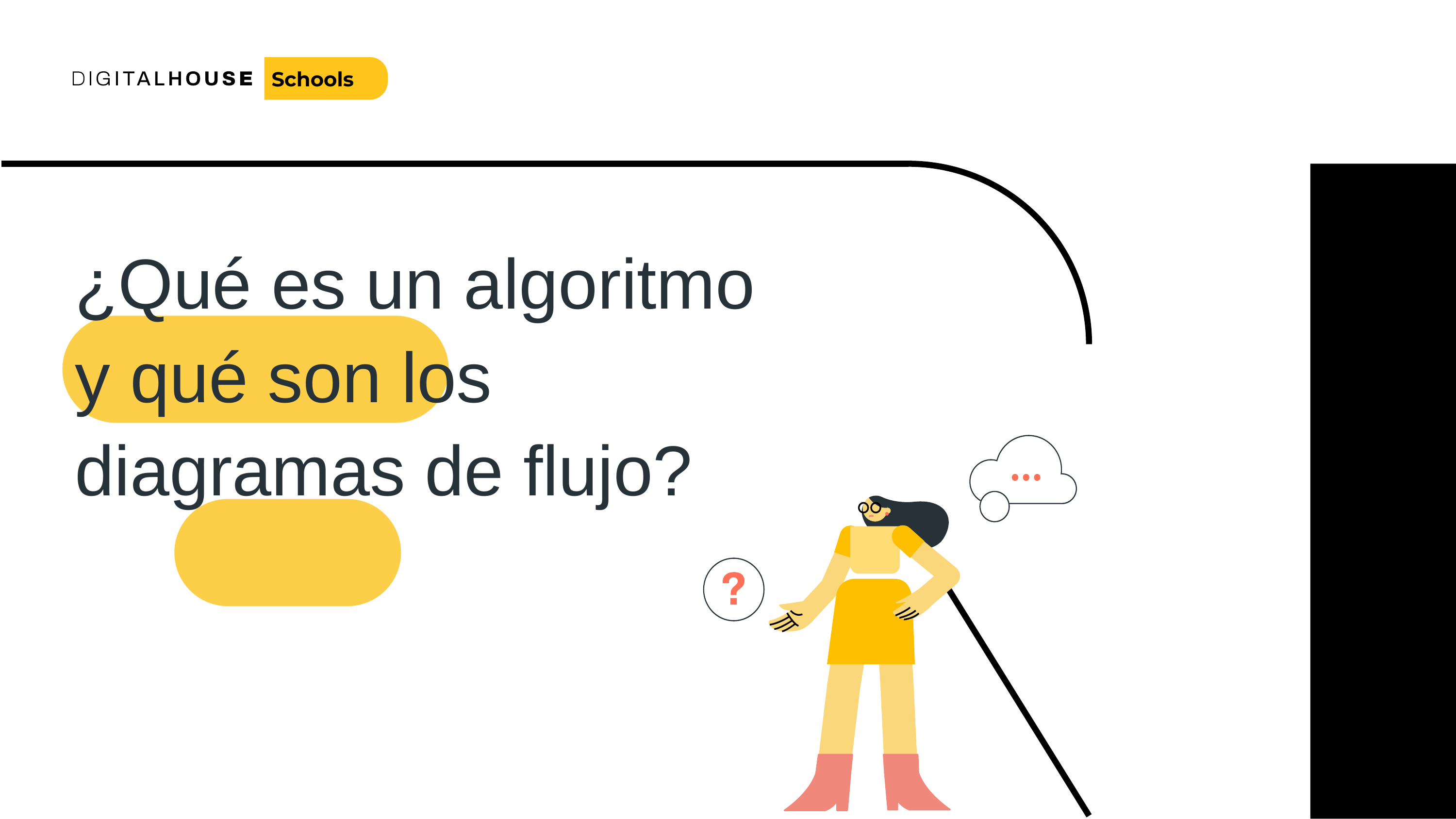

Schools

¿Qué es un algoritmo y qué son los diagramas de flujo?